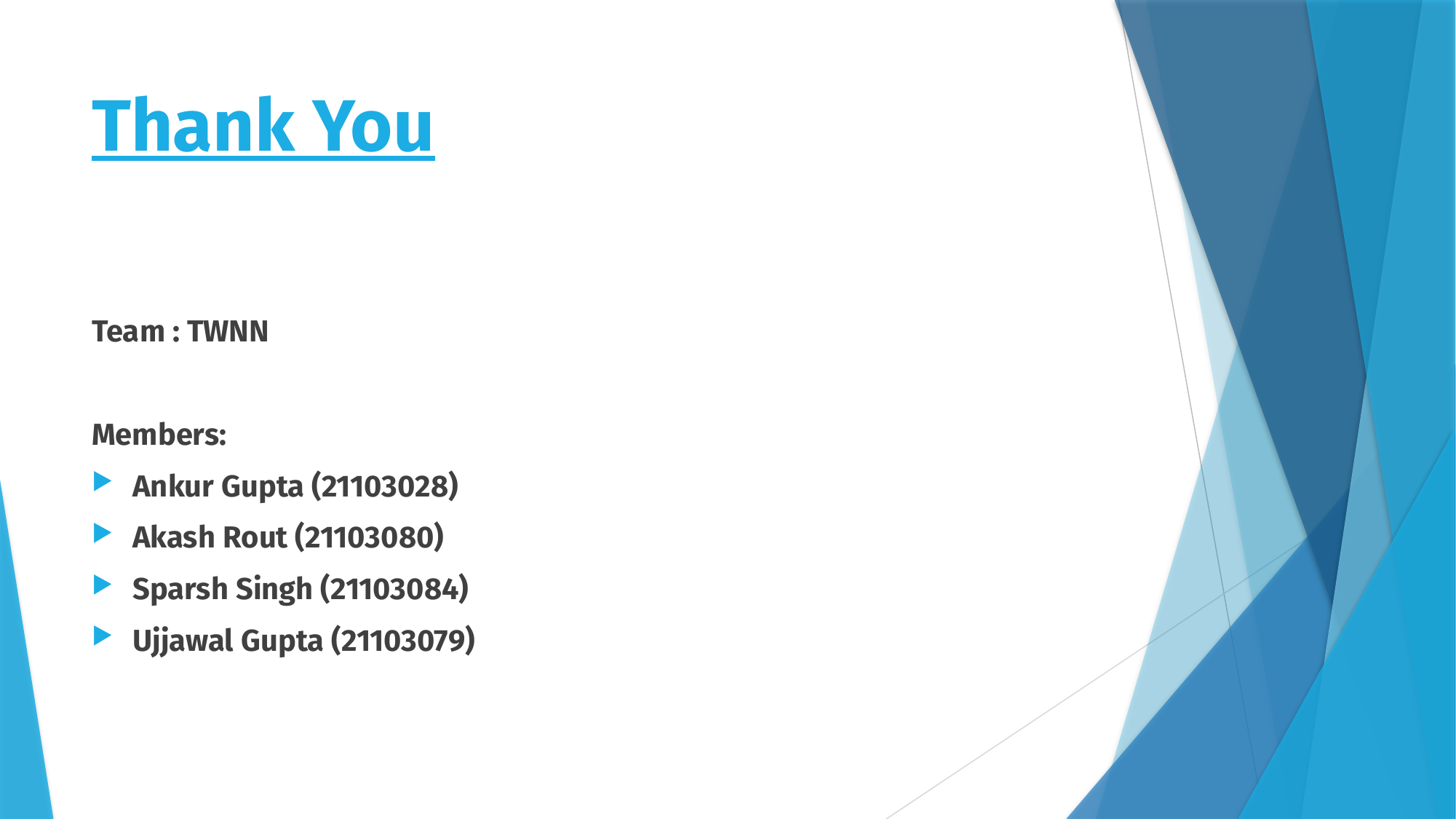

# Thank You

Team : TWNN

Members:
Ankur Gupta (21103028)
Akash Rout (21103080)
Sparsh Singh (21103084)
Ujjawal Gupta (21103079)